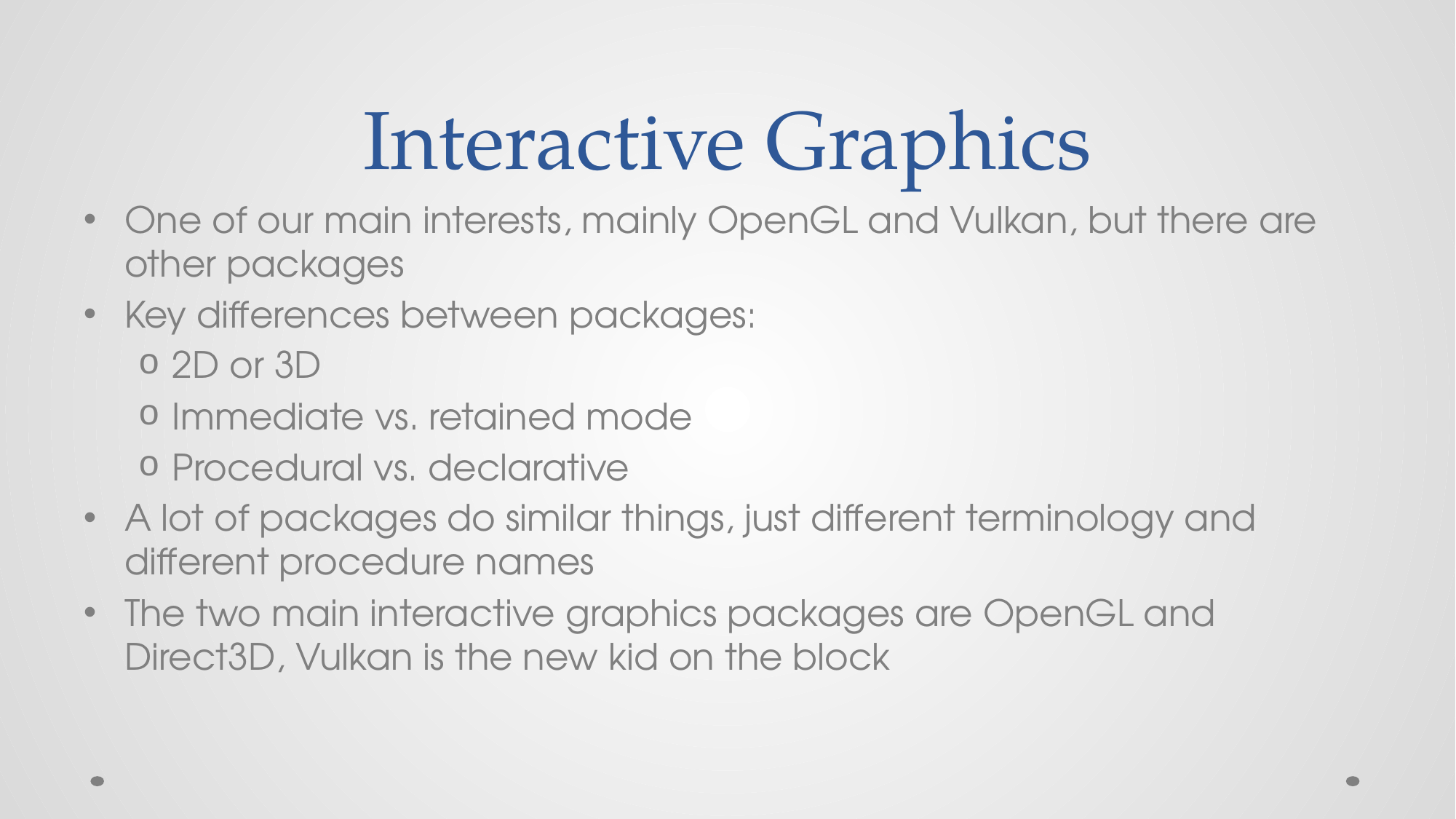

# Interactive Graphics
One of our main interests, mainly OpenGL and Vulkan, but there are other packages
Key differences between packages:
2D or 3D
Immediate vs. retained mode
Procedural vs. declarative
A lot of packages do similar things, just different terminology and different procedure names
The two main interactive graphics packages are OpenGL and Direct3D, Vulkan is the new kid on the block